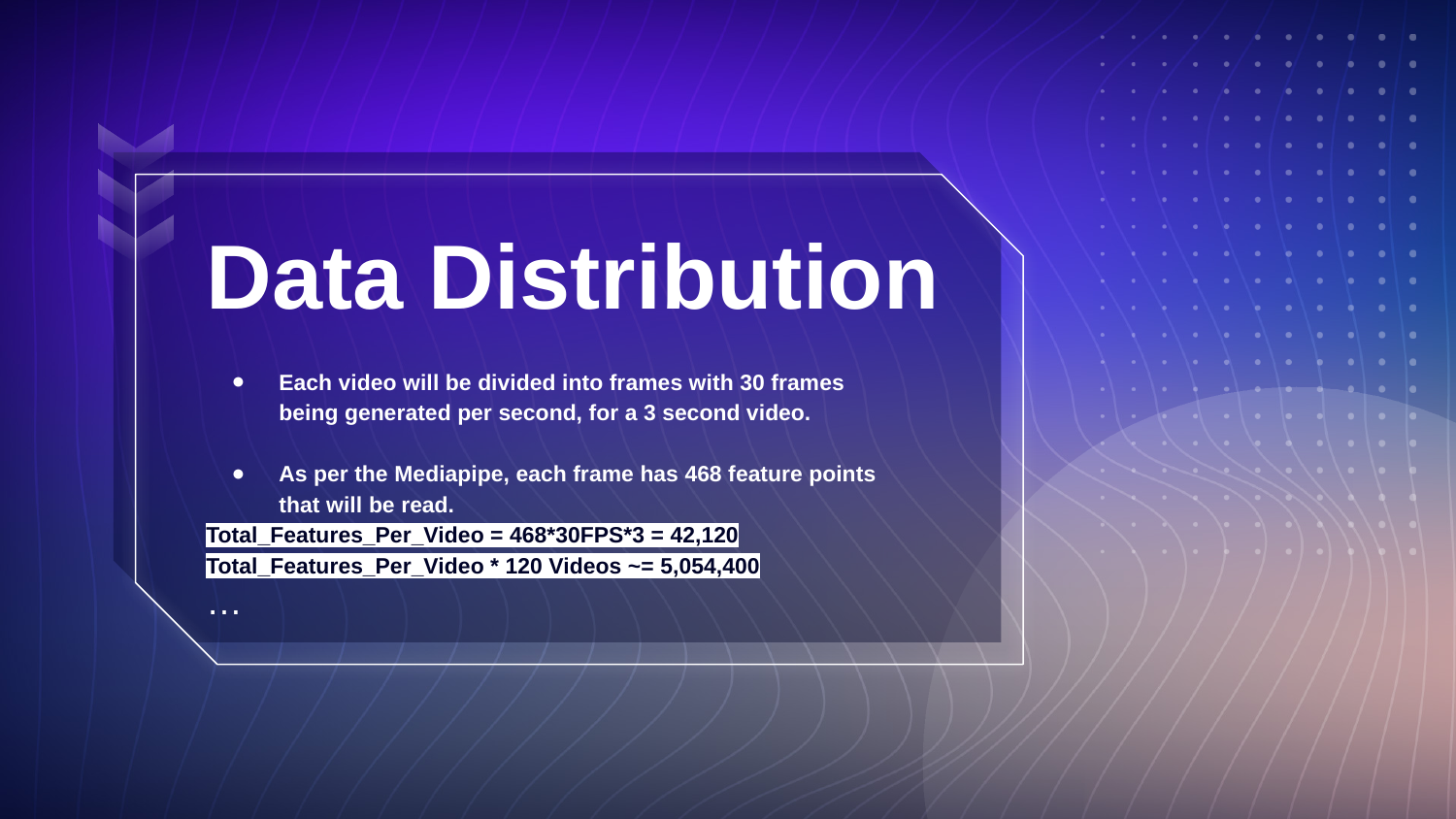

# Data Distribution

Each video will be divided into frames with 30 frames being generated per second, for a 3 second video.

As per the Mediapipe, each frame has 468 feature points that will be read.
Total_Features_Per_Video = 468*30FPS*3 = 42,120
Total_Features_Per_Video * 120 Videos ~= 5,054,400
…